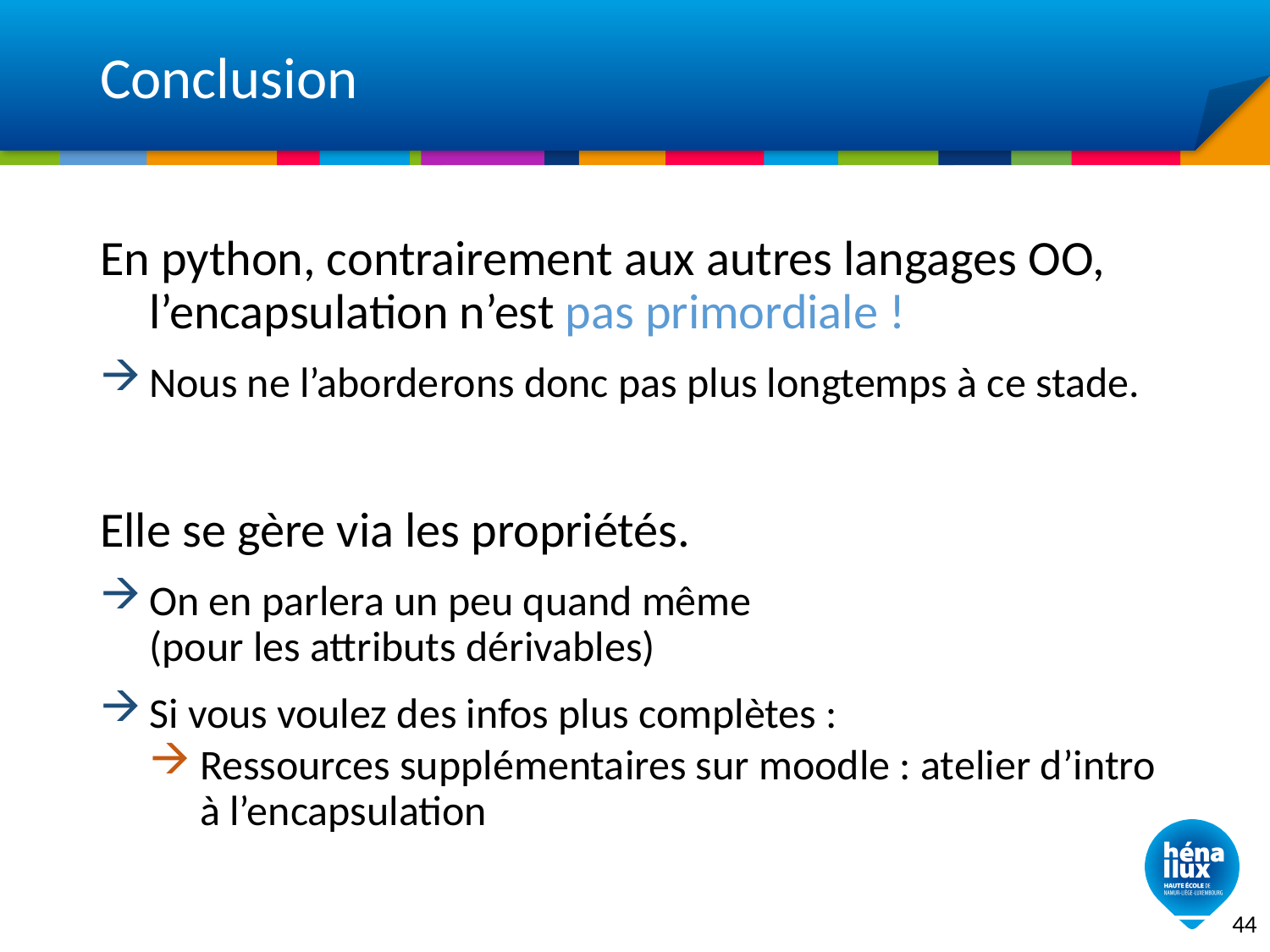

# Conclusion
En python, contrairement aux autres langages OO, l’encapsulation n’est pas primordiale !
Nous ne l’aborderons donc pas plus longtemps à ce stade.
Elle se gère via les propriétés.
On en parlera un peu quand même
(pour les attributs dérivables)
Si vous voulez des infos plus complètes :
Ressources supplémentaires sur moodle : atelier d’intro à l’encapsulation
44